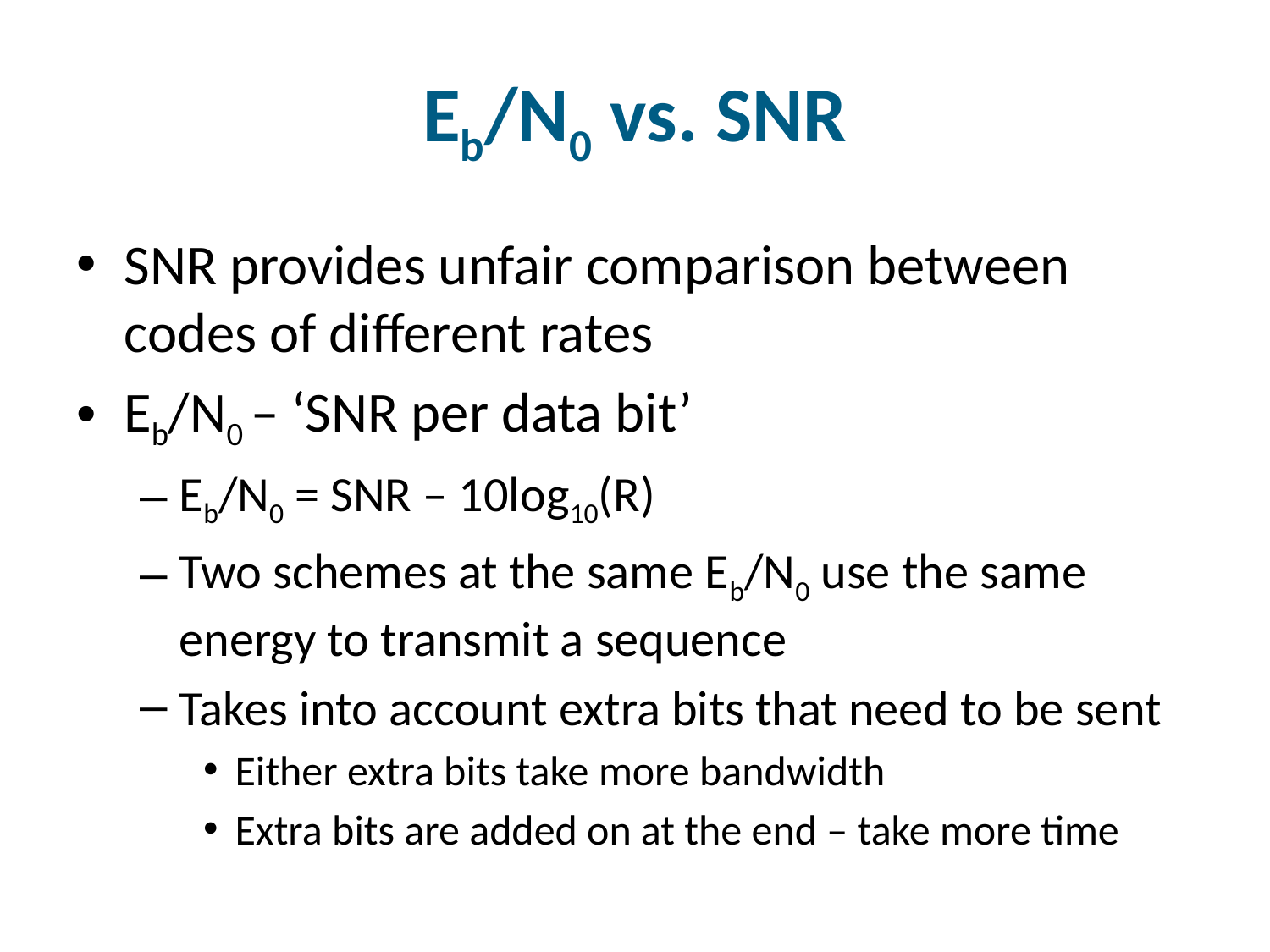

# Eb/N0 vs. SNR
SNR provides unfair comparison between codes of different rates
Eb/N0 – ‘SNR per data bit’
Eb/N0 = SNR – 10log10(R)
Two schemes at the same Eb/N0 use the same energy to transmit a sequence
Takes into account extra bits that need to be sent
Either extra bits take more bandwidth
Extra bits are added on at the end – take more time